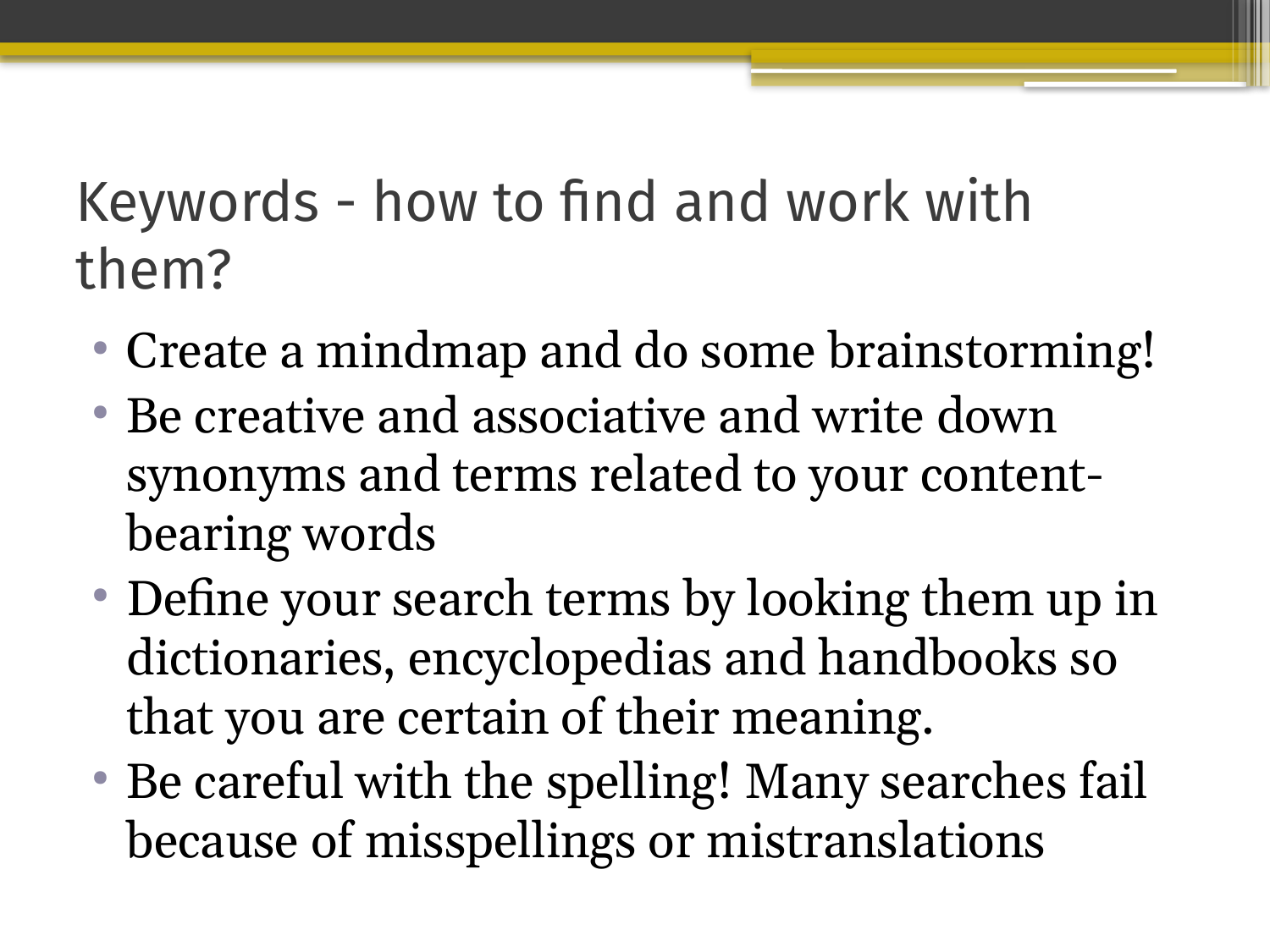

# Keywords - how to find and work with them?
Create a mindmap and do some brainstorming!
Be creative and associative and write down synonyms and terms related to your content-bearing words
Define your search terms by looking them up in dictionaries, encyclopedias and handbooks so that you are certain of their meaning.
Be careful with the spelling! Many searches fail because of misspellings or mistranslations